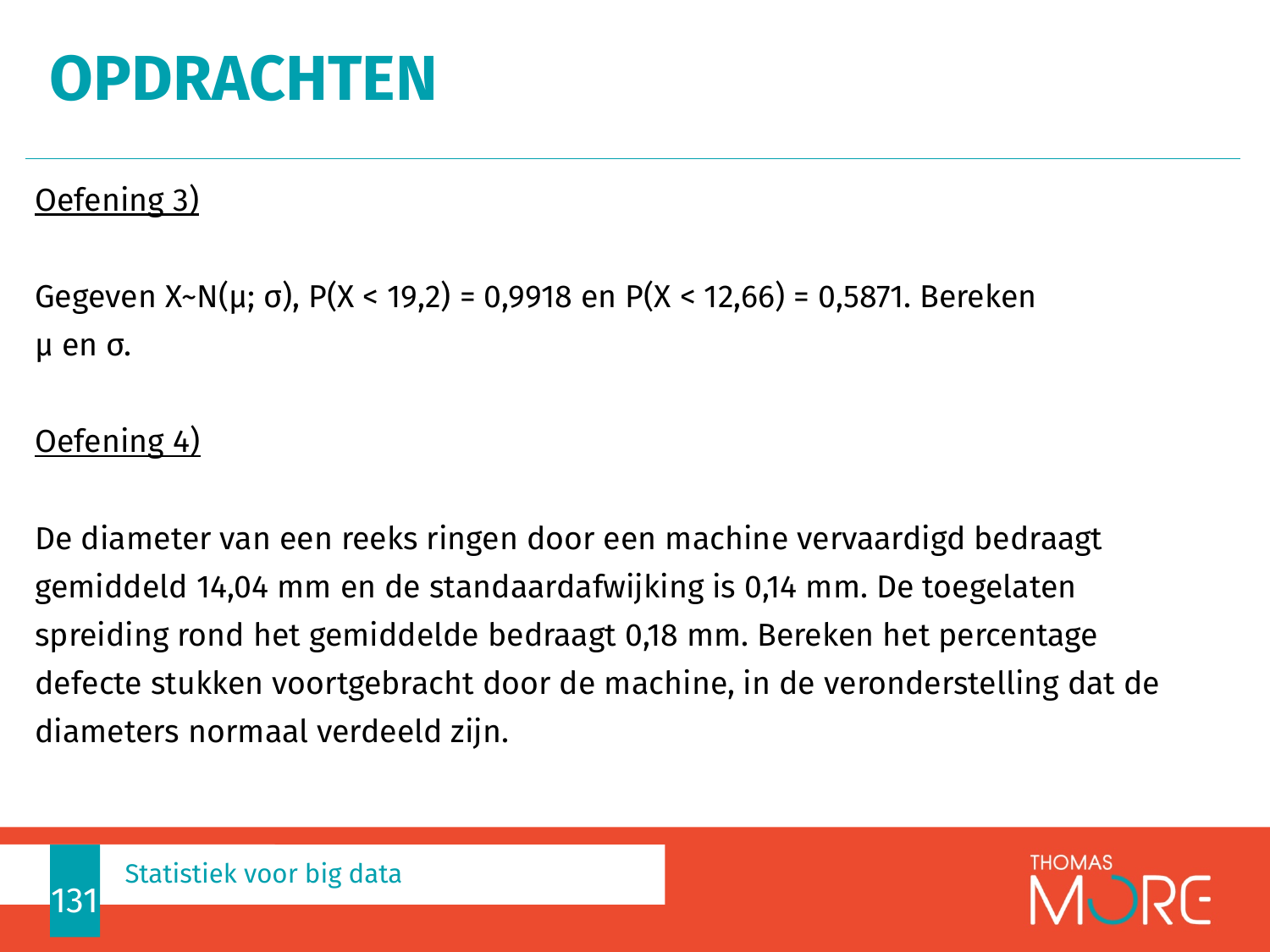

# opdrachten
Oefening 3)

Gegeven X~N(µ; σ), P(X < 19,2) = 0,9918 en P(X < 12,66) = 0,5871. Bereken
µ en σ.

Oefening 4)

De diameter van een reeks ringen door een machine vervaardigd bedraagt
gemiddeld 14,04 mm en de standaardafwijking is 0,14 mm. De toegelaten
spreiding rond het gemiddelde bedraagt 0,18 mm. Bereken het percentage
defecte stukken voortgebracht door de machine, in de veronderstelling dat de
diameters normaal verdeeld zijn.
131
Statistiek voor big data